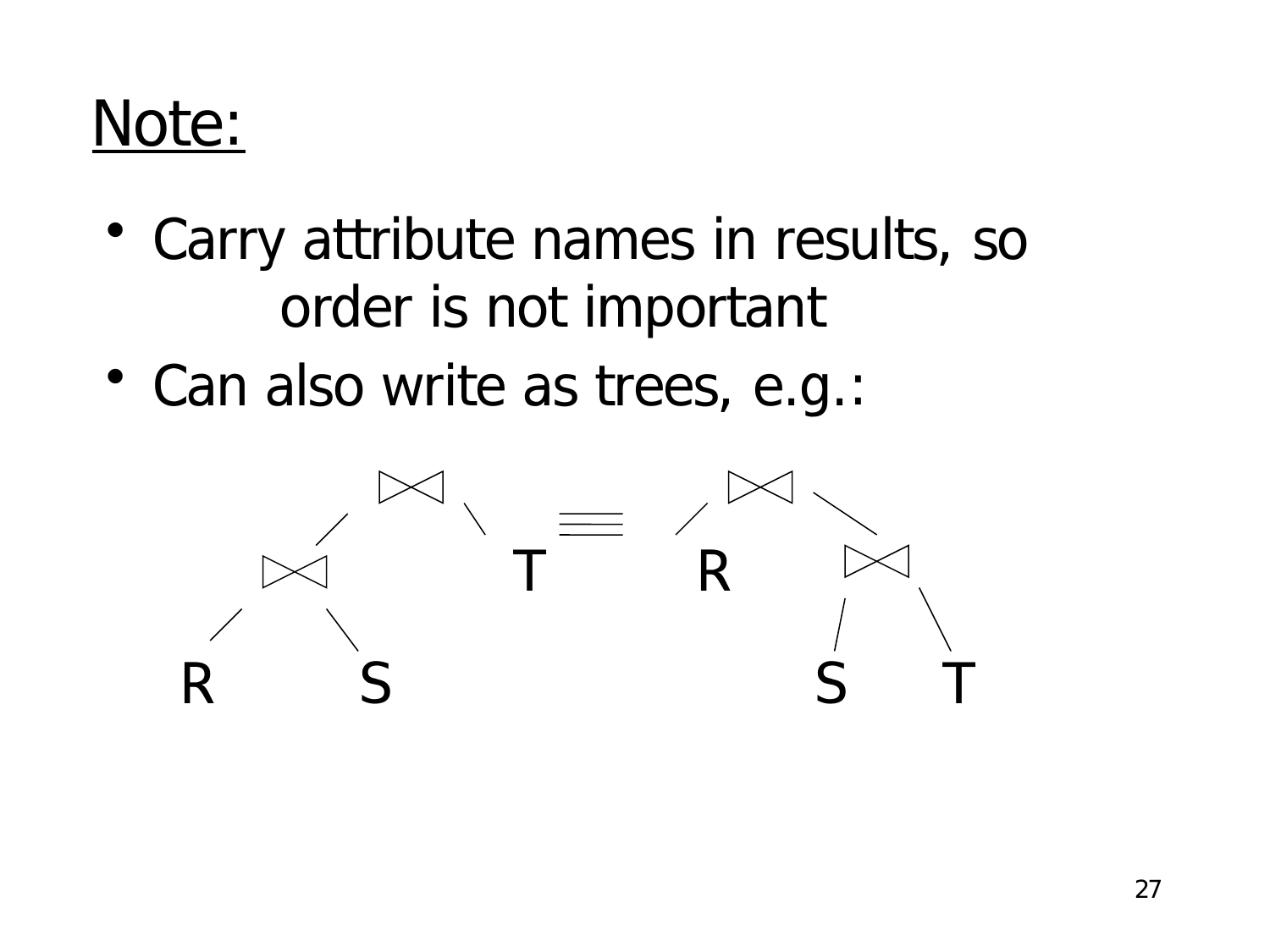

# Note:
Carry attribute names in results, so		order is not important
Can also write as trees, e.g.:

			      T	  R

R	   S				S 	T
27